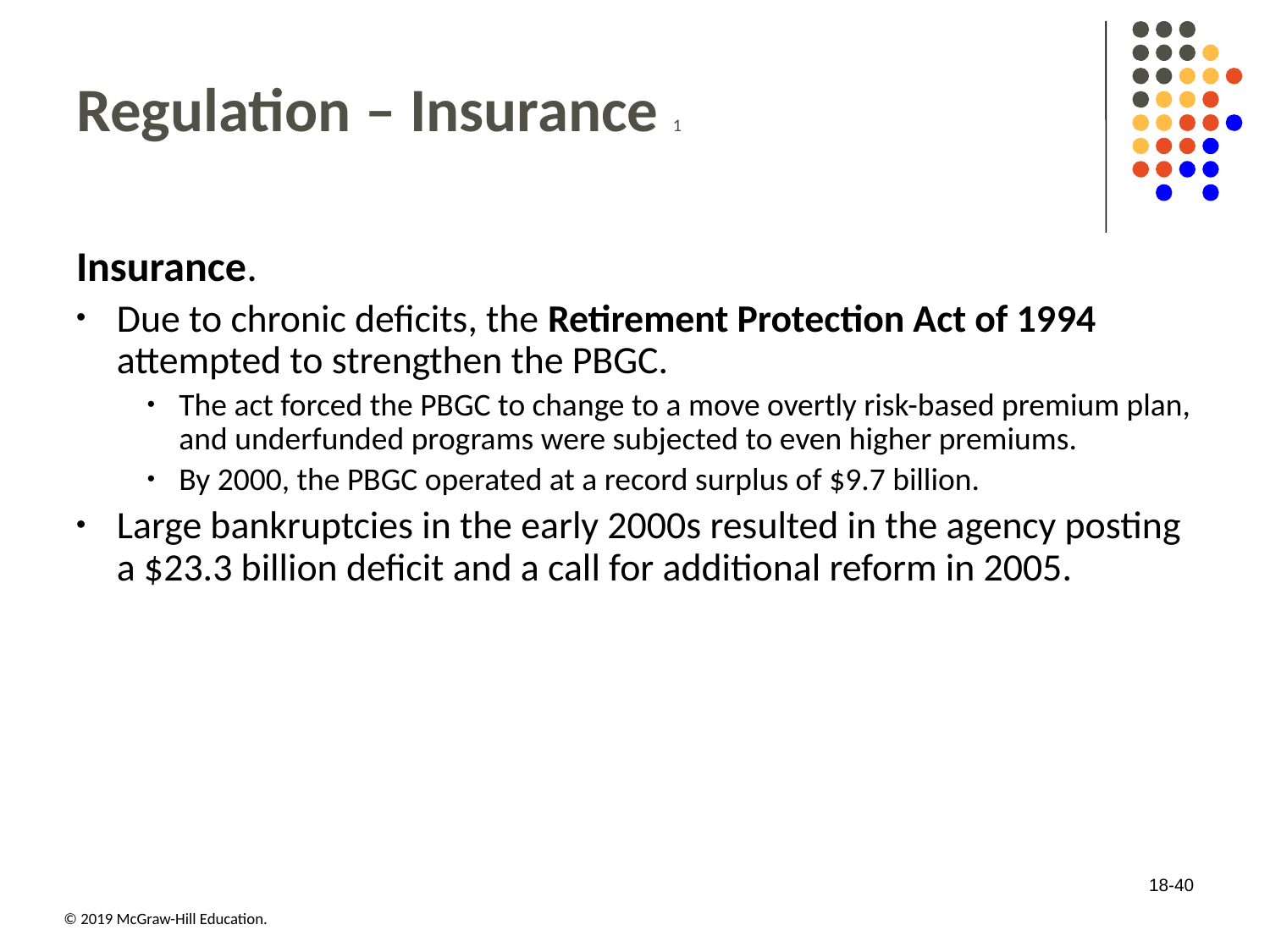

# Regulation – Insurance 1
Insurance.
Due to chronic deficits, the Retirement Protection Act of 19 94 attempted to strengthen the PBGC.
The act forced the PBGC to change to a move overtly risk-based premium plan, and underfunded programs were subjected to even higher premiums.
By 2000, the PBGC operated at a record surplus of $9.7 billion.
Large bankruptcies in the early 2000s resulted in the agency posting a $23.3 billion deficit and a call for additional reform in 2005.
18-40